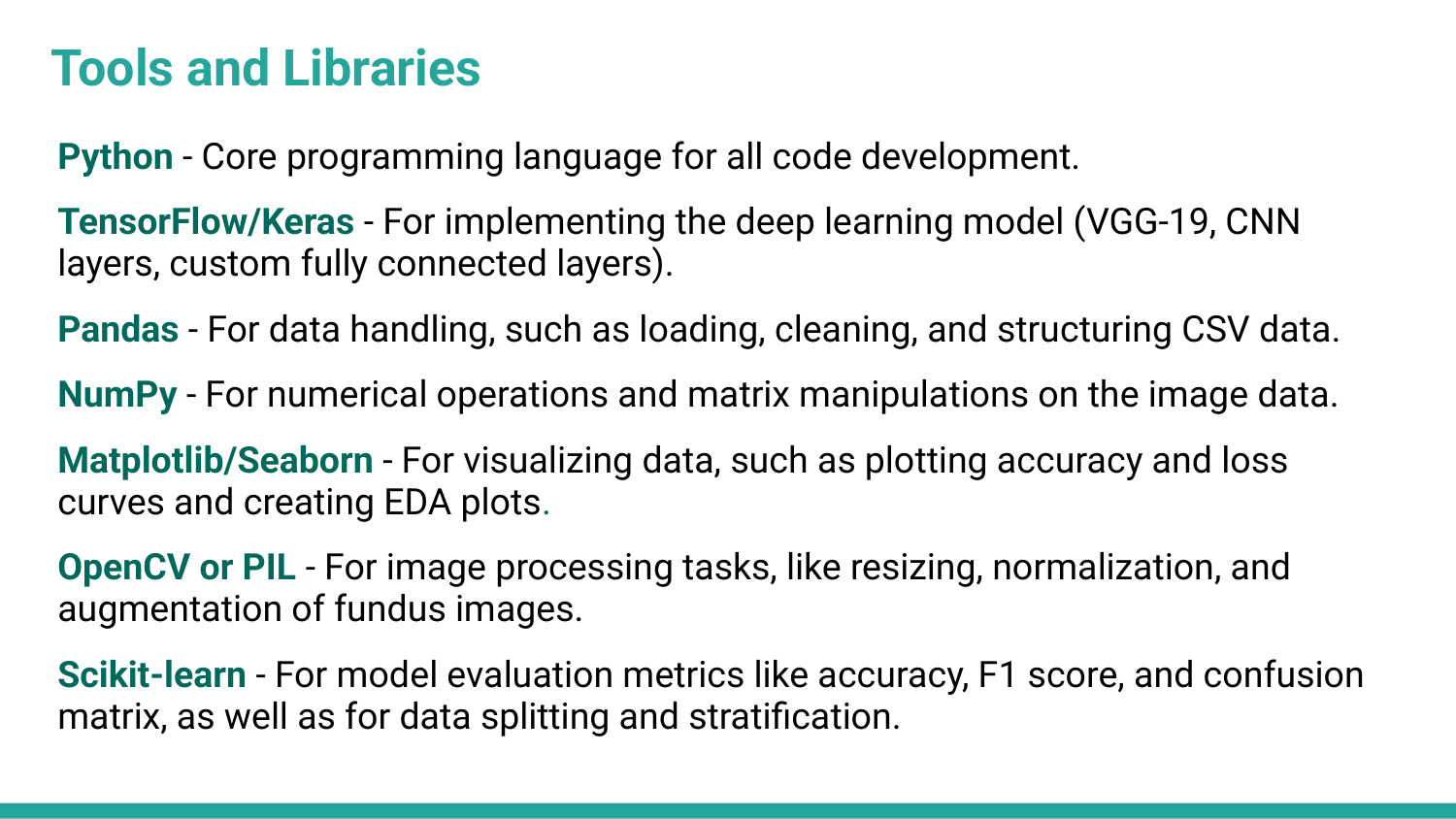

# Tools and Libraries
Python - Core programming language for all code development.
TensorFlow/Keras - For implementing the deep learning model (VGG-19, CNN layers, custom fully connected layers).
Pandas - For data handling, such as loading, cleaning, and structuring CSV data.
NumPy - For numerical operations and matrix manipulations on the image data.
Matplotlib/Seaborn - For visualizing data, such as plotting accuracy and loss curves and creating EDA plots.
OpenCV or PIL - For image processing tasks, like resizing, normalization, and augmentation of fundus images.
Scikit-learn - For model evaluation metrics like accuracy, F1 score, and confusion matrix, as well as for data splitting and stratification.